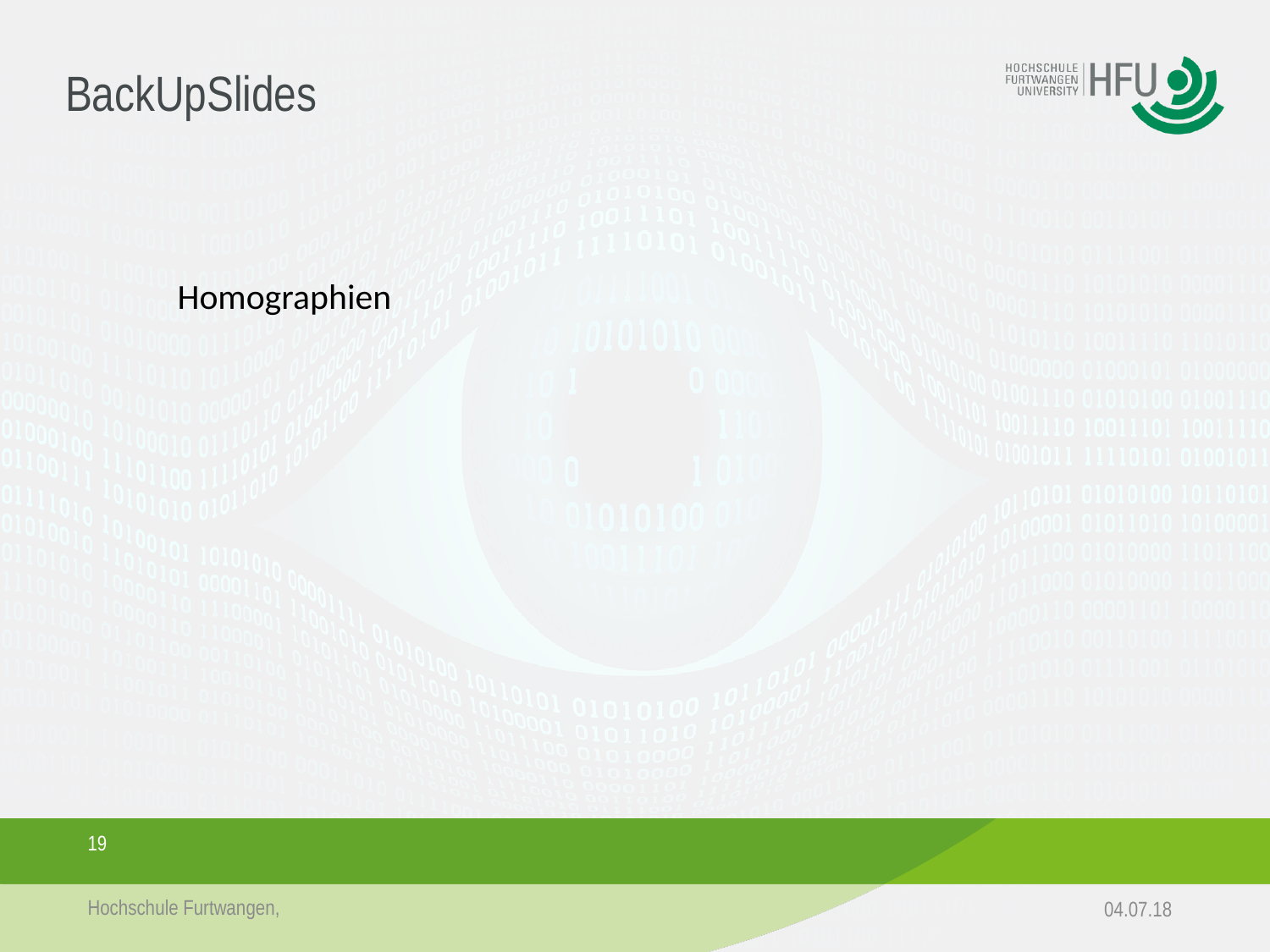

# BackUpSlides
Homographien
19
Hochschule Furtwangen,
04.07.18